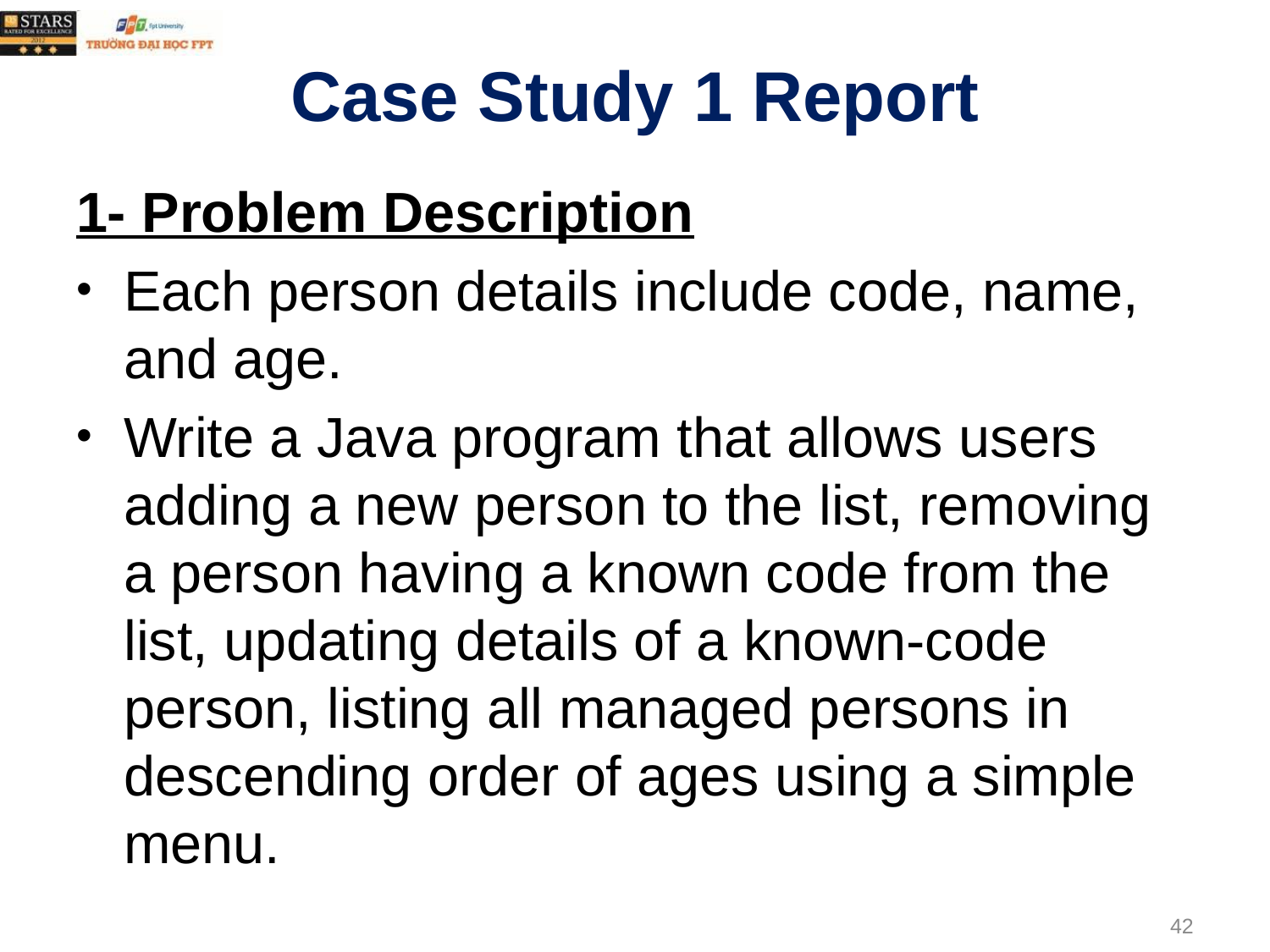

# Case Study 1 Report
1- Problem Description
Each person details include code, name, and age.
Write a Java program that allows users adding a new person to the list, removing a person having a known code from the list, updating details of a known-code person, listing all managed persons in descending order of ages using a simple menu.
42